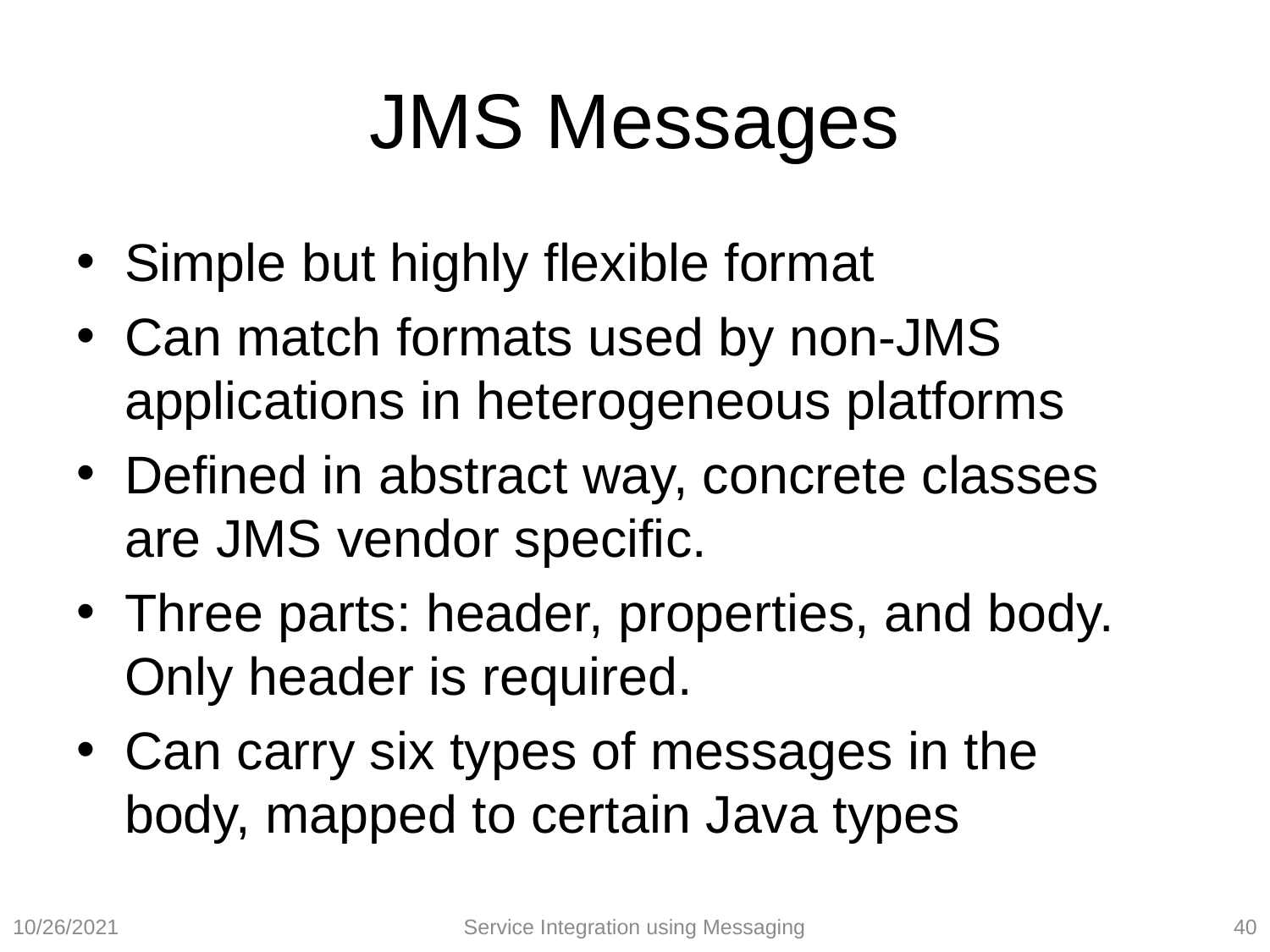

# JMS Messages
Simple but highly flexible format
Can match formats used by non-JMS applications in heterogeneous platforms
Defined in abstract way, concrete classes are JMS vendor specific.
Three parts: header, properties, and body. Only header is required.
Can carry six types of messages in the body, mapped to certain Java types
10/26/2021
Service Integration using Messaging
40